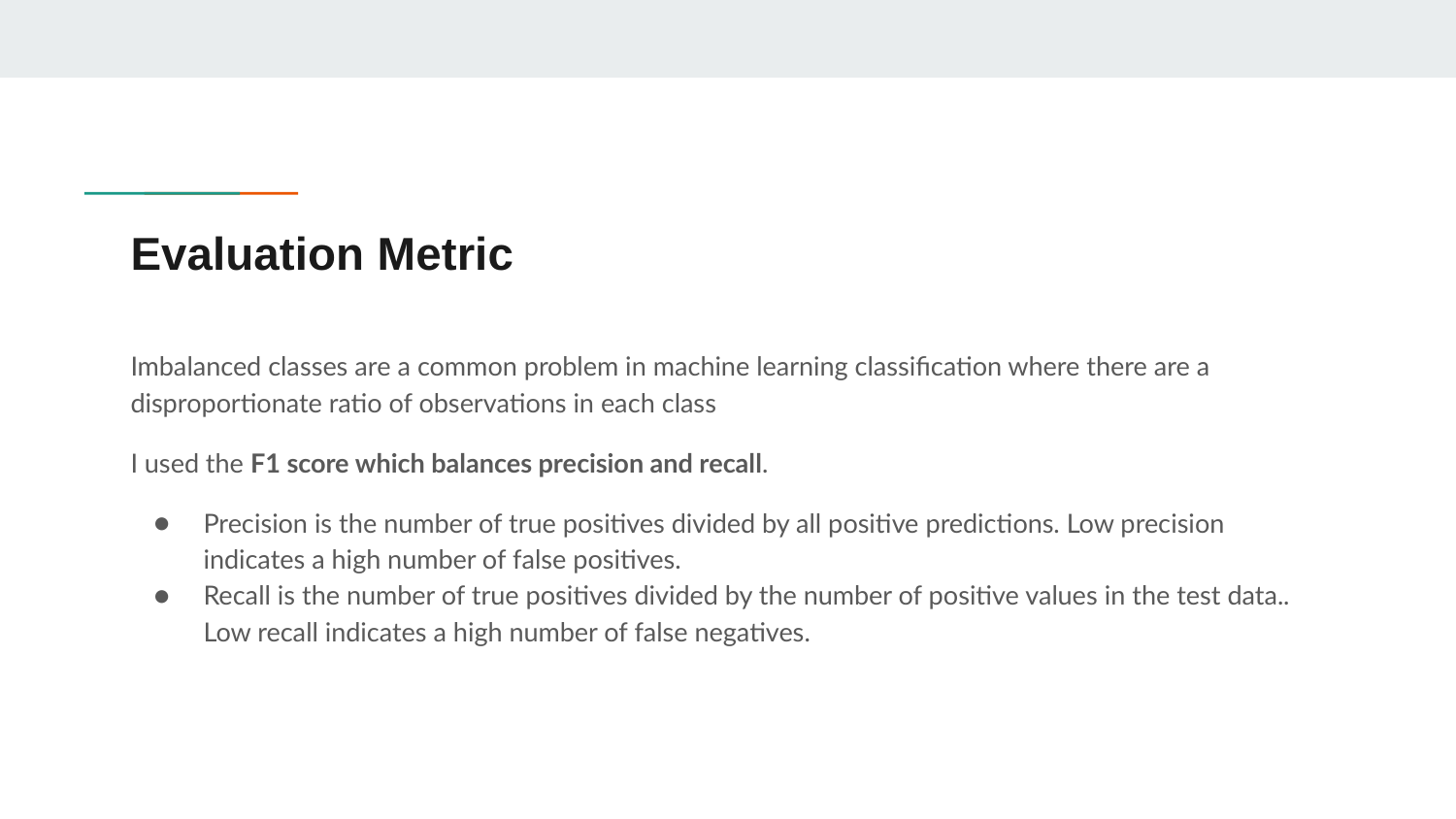

# Evaluation Metric
Imbalanced classes are a common problem in machine learning classification where there are a disproportionate ratio of observations in each class
I used the F1 score which balances precision and recall.
Precision is the number of true positives divided by all positive predictions. Low precision indicates a high number of false positives.
Recall is the number of true positives divided by the number of positive values in the test data.. Low recall indicates a high number of false negatives.